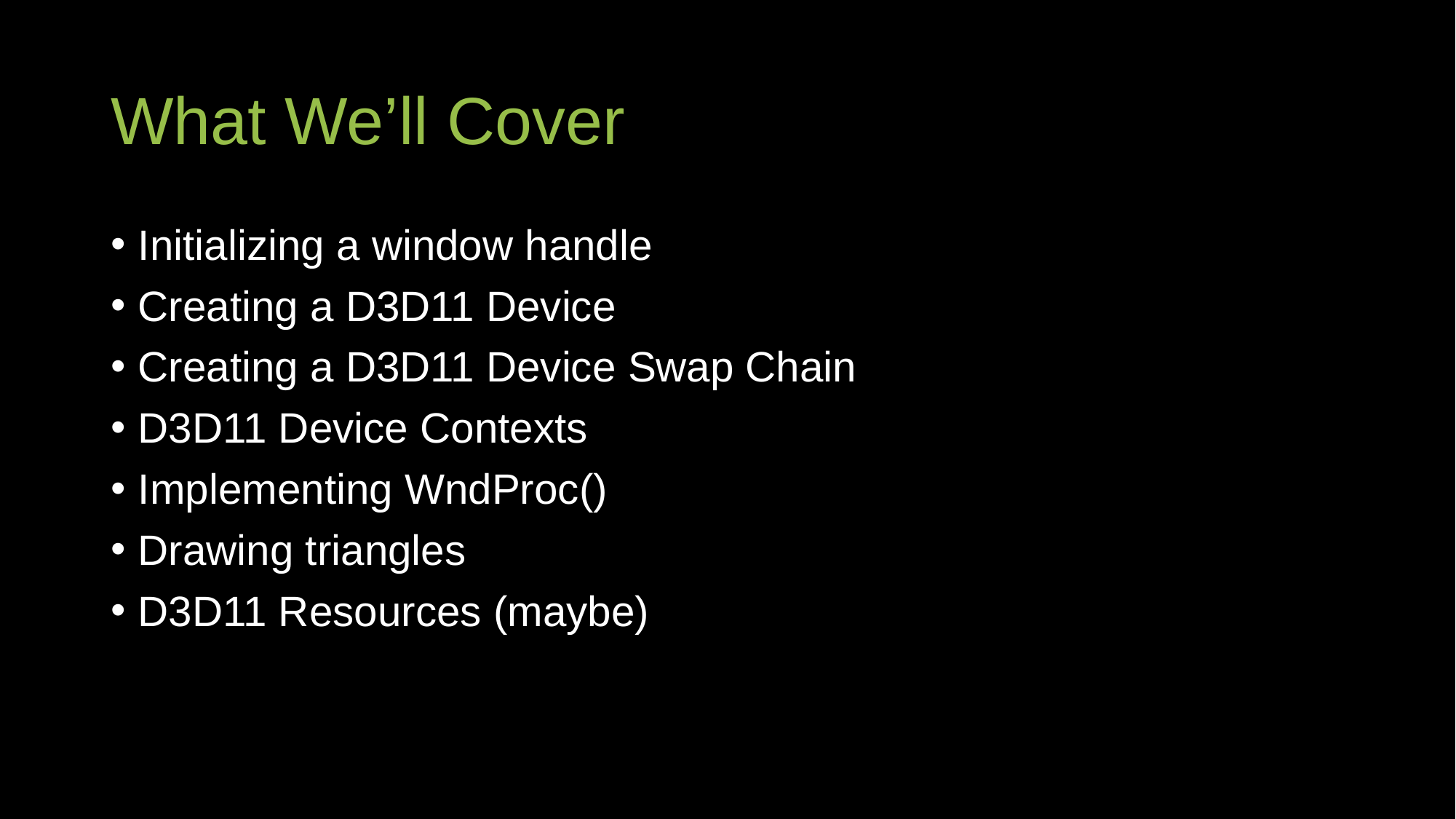

# What We’ll Cover
Initializing a window handle
Creating a D3D11 Device
Creating a D3D11 Device Swap Chain
D3D11 Device Contexts
Implementing WndProc()
Drawing triangles
D3D11 Resources (maybe)